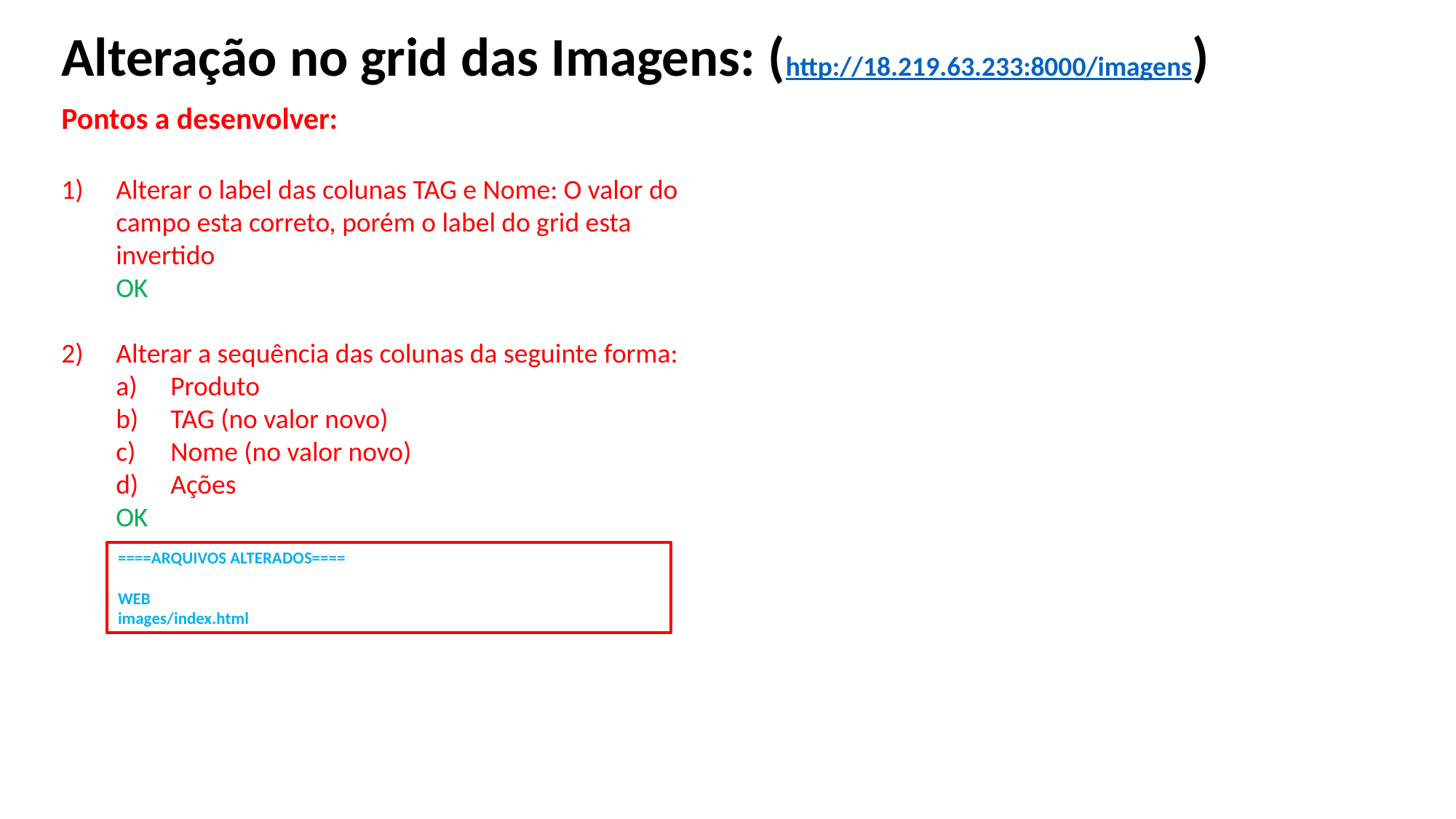

Alteração no grid das Imagens: (http://18.219.63.233:8000/imagens)
Pontos a desenvolver:

Alterar o label das colunas TAG e Nome: O valor do campo esta correto, porém o label do grid esta invertido
OK
Alterar a sequência das colunas da seguinte forma:
Produto
TAG (no valor novo)
Nome (no valor novo)
Ações
OK
====ARQUIVOS ALTERADOS====

WEB
images/index.html